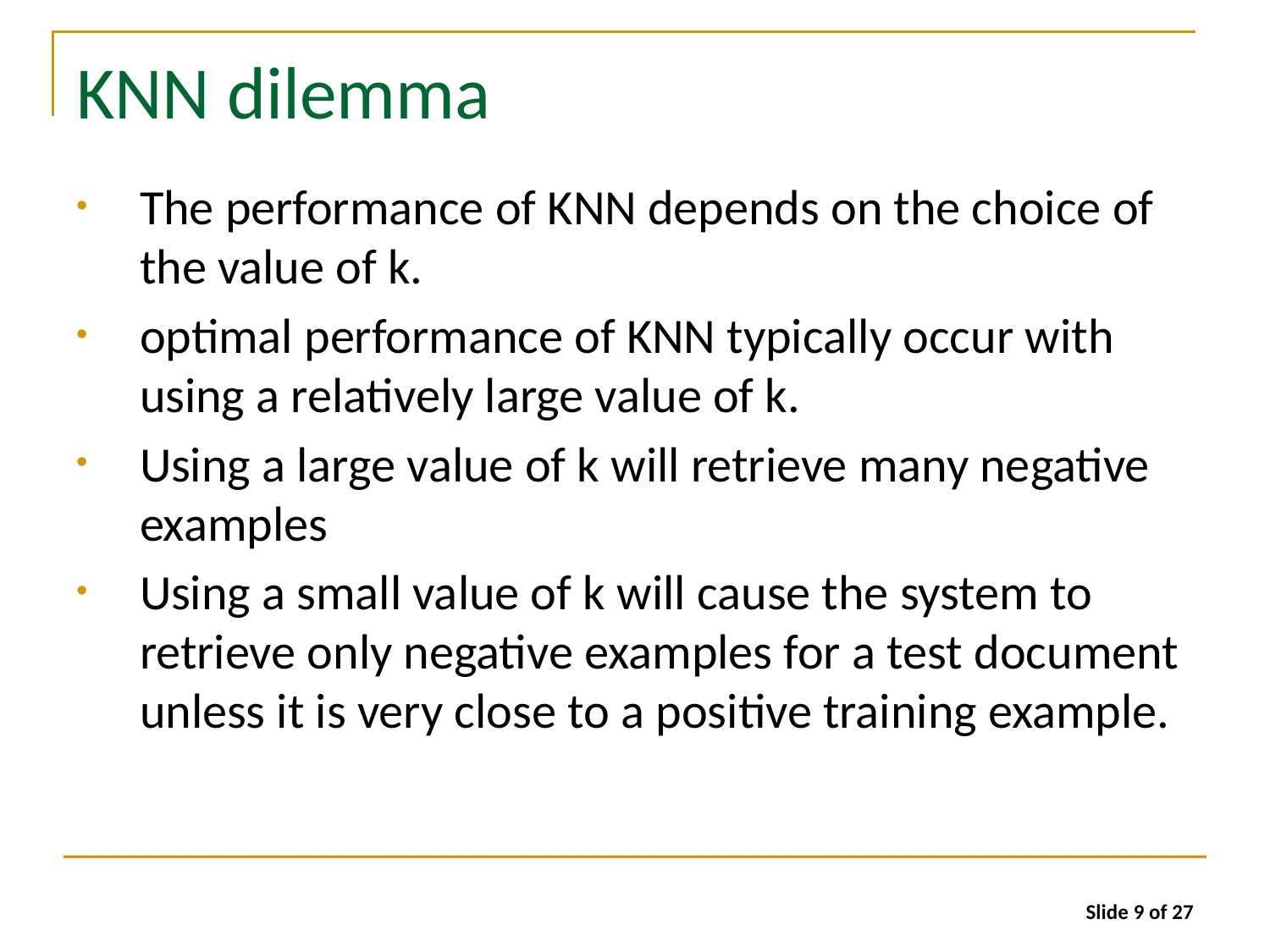

# KNN dilemma
The performance of KNN depends on the choice of the value of k.
optimal performance of KNN typically occur with using a relatively large value of k.
Using a large value of k will retrieve many negative examples
Using a small value of k will cause the system to retrieve only negative examples for a test document unless it is very close to a positive training example.
Slide 9 of 27